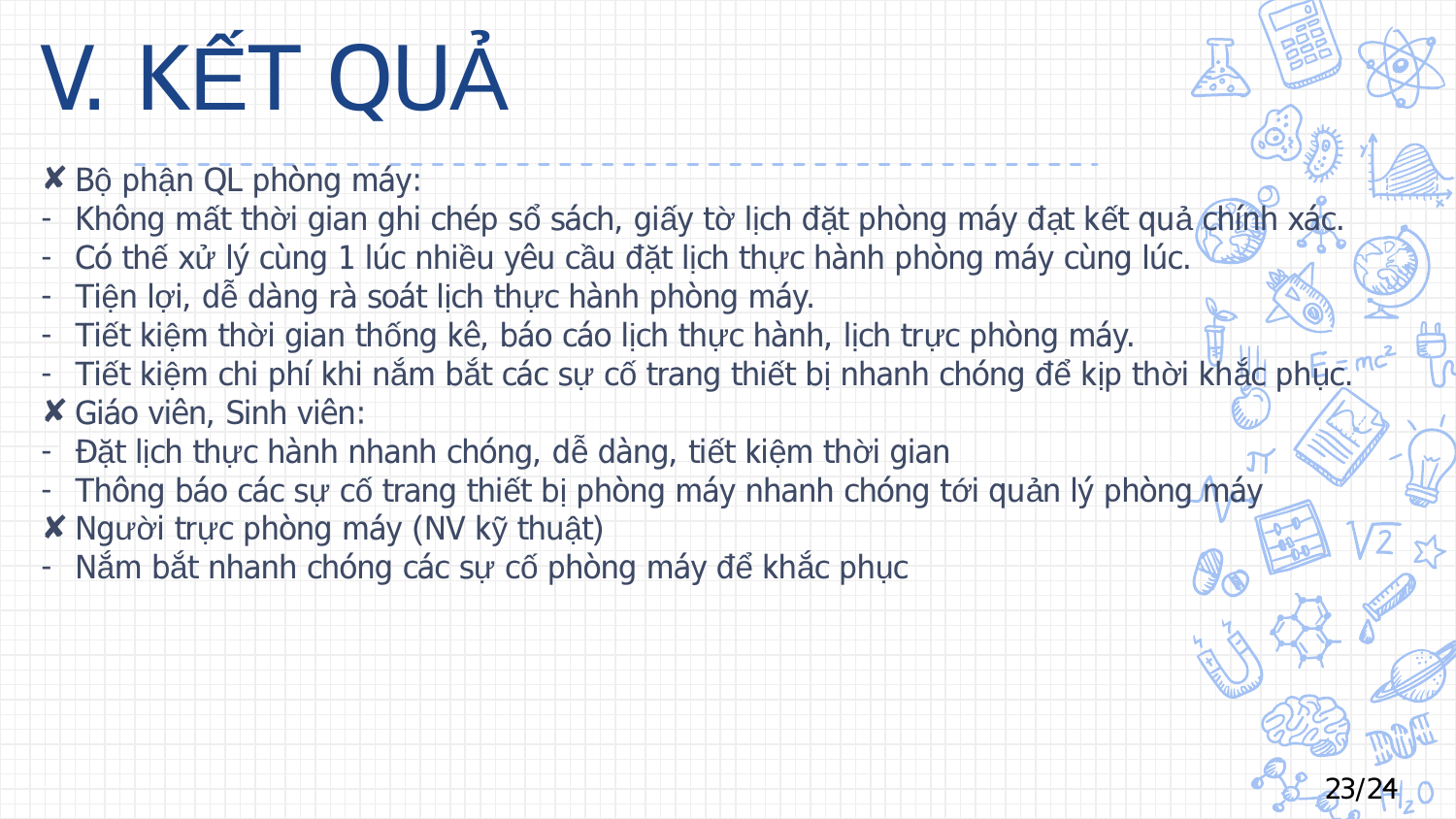

V. KẾT QUẢ
Bộ phận QL phòng máy:
Không mất thời gian ghi chép sổ sách, giấy tờ lịch đặt phòng máy đạt kết quả chính xác.
Có thế xử lý cùng 1 lúc nhiều yêu cầu đặt lịch thực hành phòng máy cùng lúc.
Tiện lợi, dễ dàng rà soát lịch thực hành phòng máy.
Tiết kiệm thời gian thống kê, báo cáo lịch thực hành, lịch trực phòng máy.
Tiết kiệm chi phí khi nắm bắt các sự cố trang thiết bị nhanh chóng để kịp thời khắc phục.
Giáo viên, Sinh viên:
Đặt lịch thực hành nhanh chóng, dễ dàng, tiết kiệm thời gian
Thông báo các sự cố trang thiết bị phòng máy nhanh chóng tới quản lý phòng máy
Người trực phòng máy (NV kỹ thuật)
Nắm bắt nhanh chóng các sự cố phòng máy để khắc phục

23/24
23/24